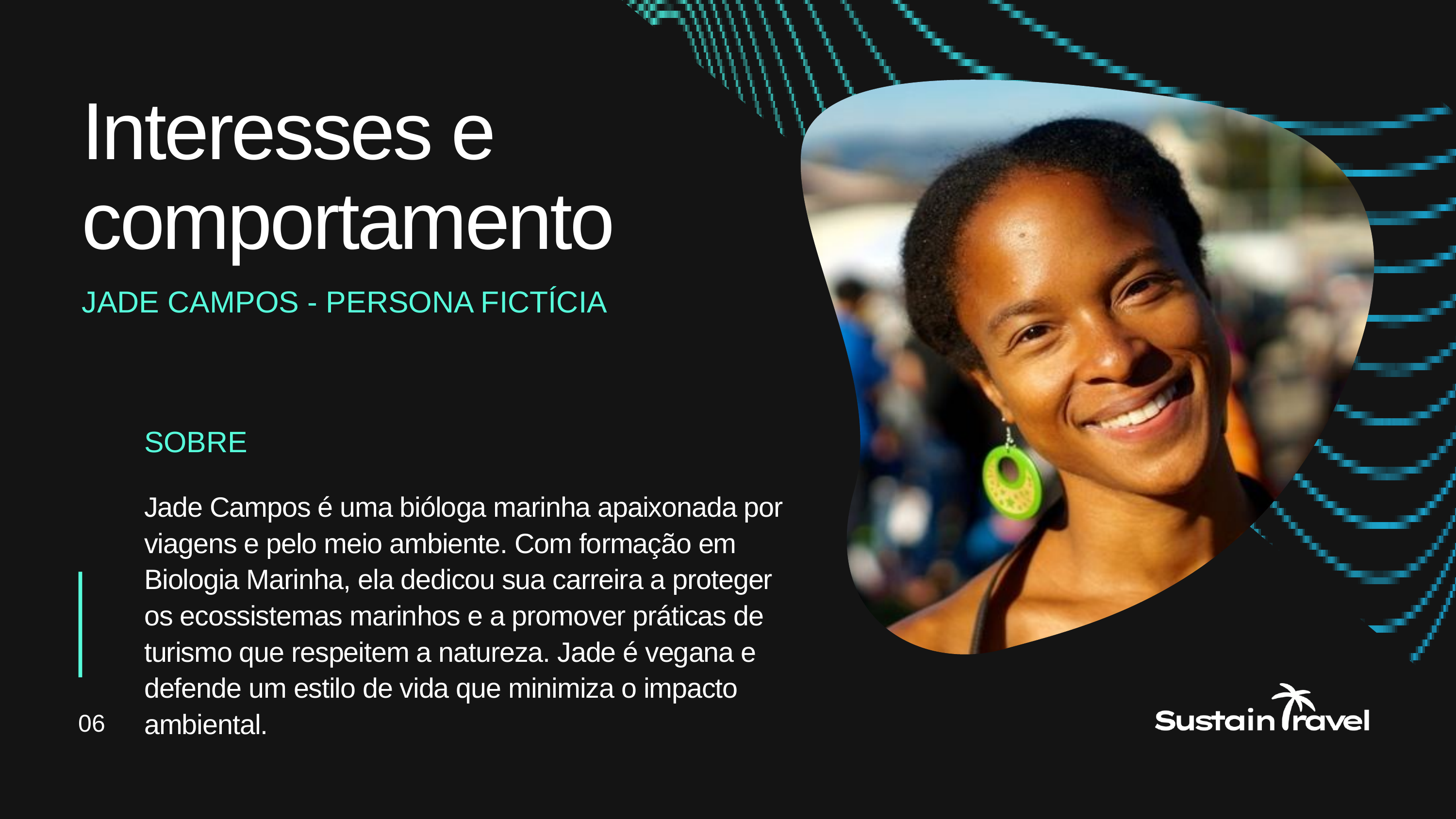

Interesses e comportamento
JADE CAMPOS - PERSONA FICTÍCIA
SOBRE
Jade Campos é uma bióloga marinha apaixonada por viagens e pelo meio ambiente. Com formação em Biologia Marinha, ela dedicou sua carreira a proteger os ecossistemas marinhos e a promover práticas de turismo que respeitem a natureza. Jade é vegana e defende um estilo de vida que minimiza o impacto ambiental.

06